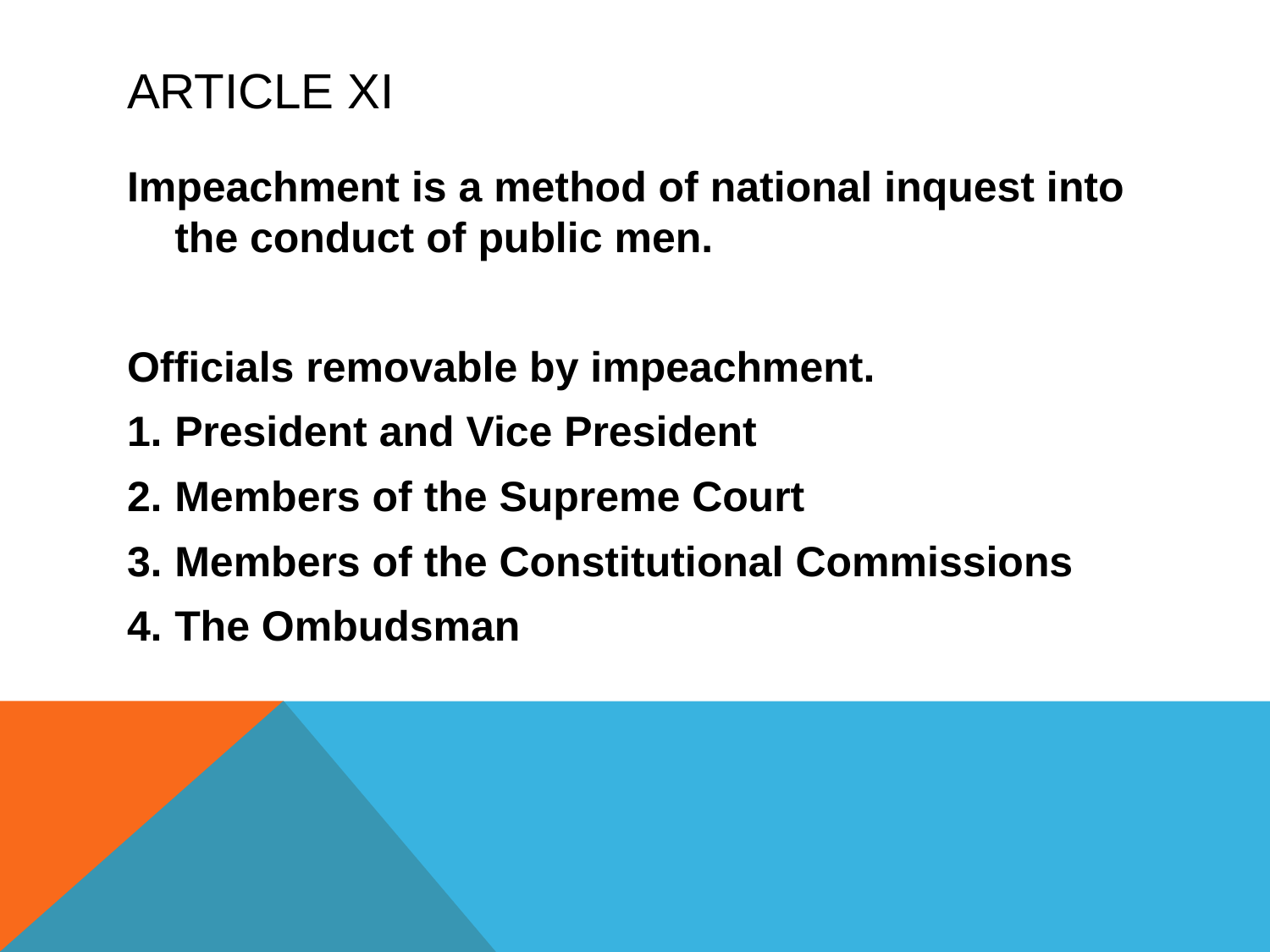

# Article XI
Impeachment is a method of national inquest into the conduct of public men.

Officials removable by impeachment.
President and Vice President
Members of the Supreme Court
Members of the Constitutional Commissions
The Ombudsman